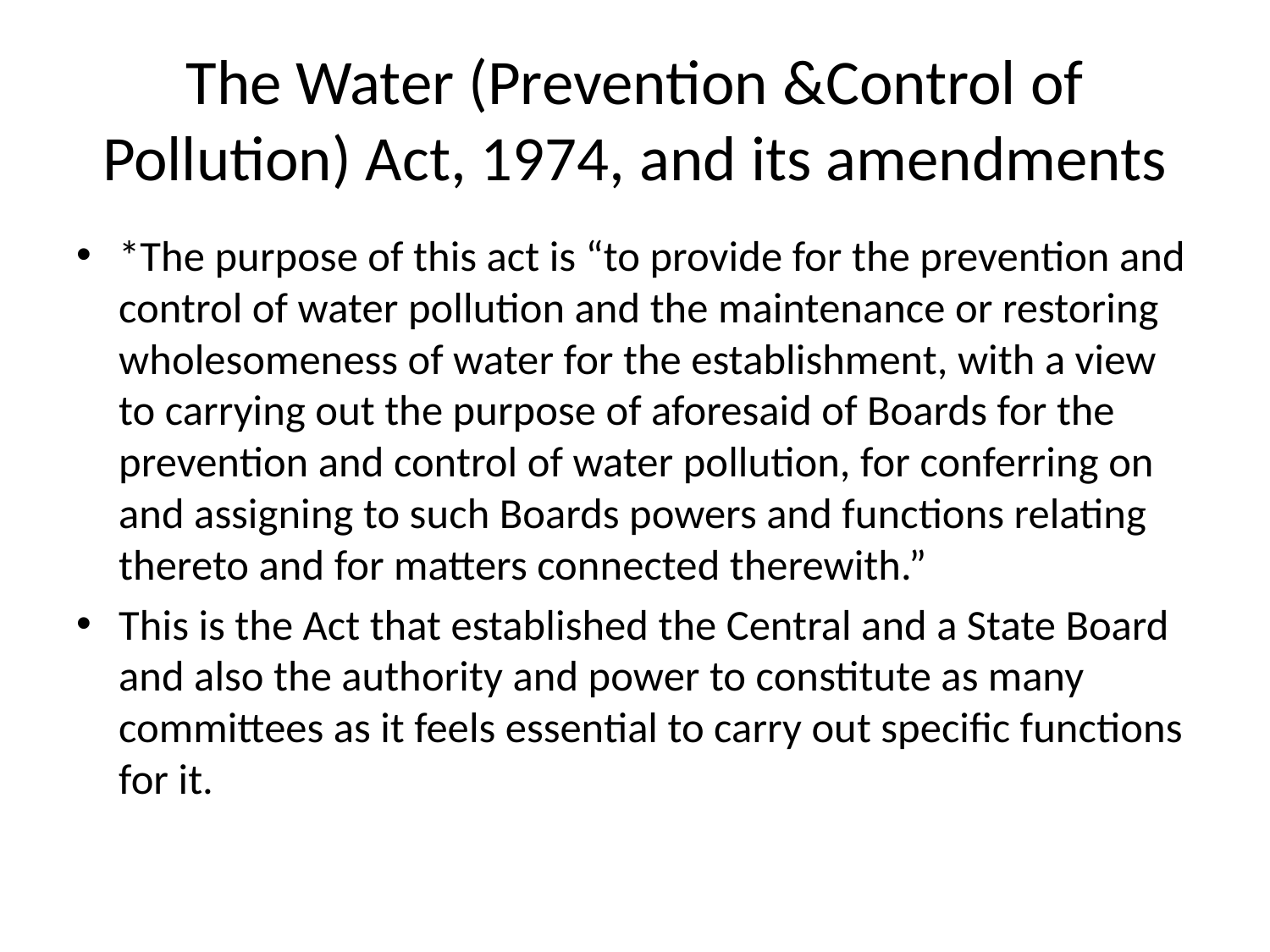

# The Water (Prevention &Control of Pollution) Act, 1974, and its amendments
*The purpose of this act is “to provide for the prevention and control of water pollution and the maintenance or restoring wholesomeness of water for the establishment, with a view to carrying out the purpose of aforesaid of Boards for the prevention and control of water pollution, for conferring on and assigning to such Boards powers and functions relating thereto and for matters connected therewith.”
This is the Act that established the Central and a State Board and also the authority and power to constitute as many committees as it feels essential to carry out specific functions for it.